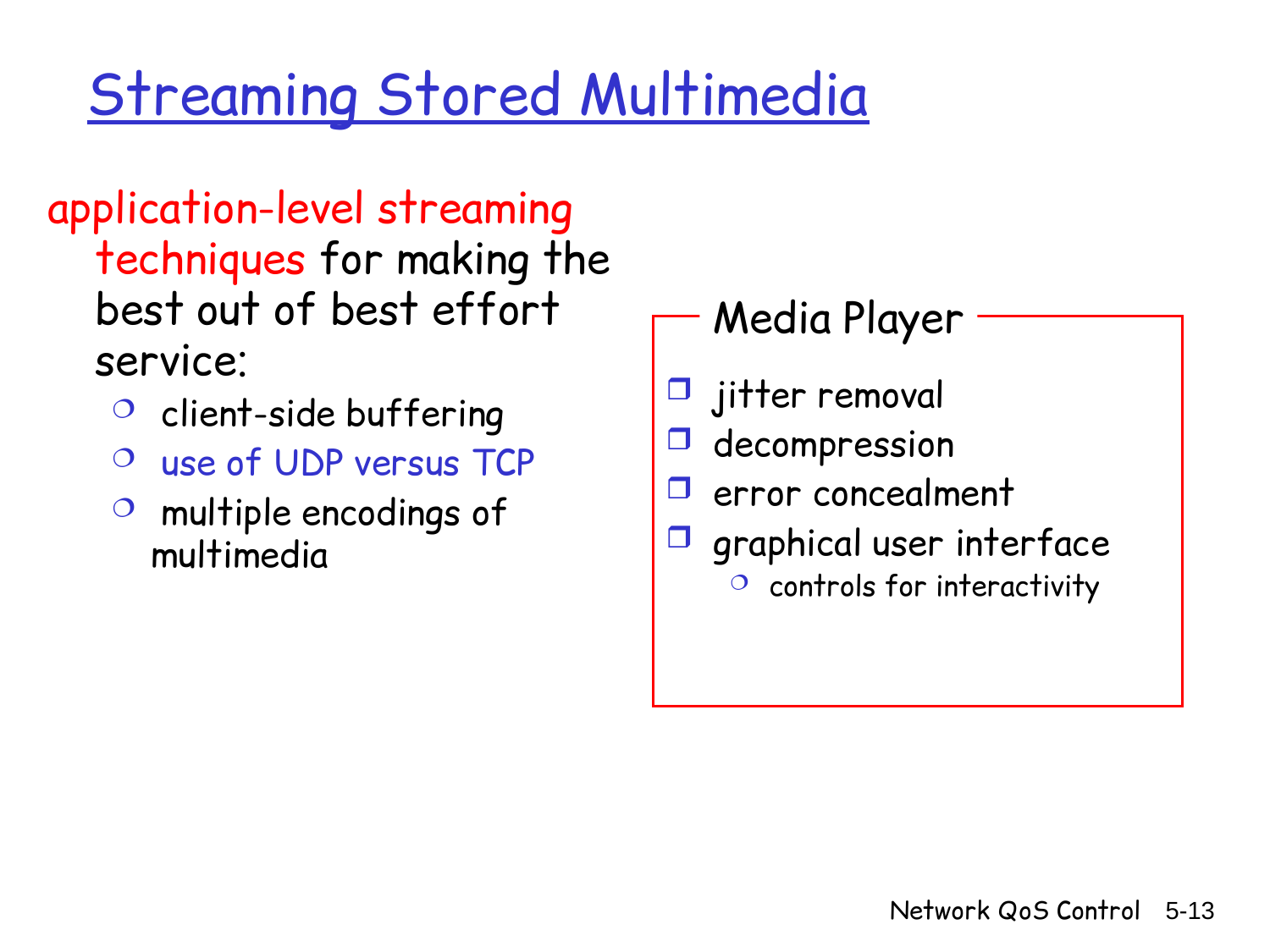

# Streaming Stored Multimedia
application-level streaming techniques for making the best out of best effort service:
 client-side buffering
 use of UDP versus TCP
 multiple encodings of multimedia

Media Player

jitter removal
decompression
error concealment
graphical user interface
controls for interactivity

Network QoS Control
5-13